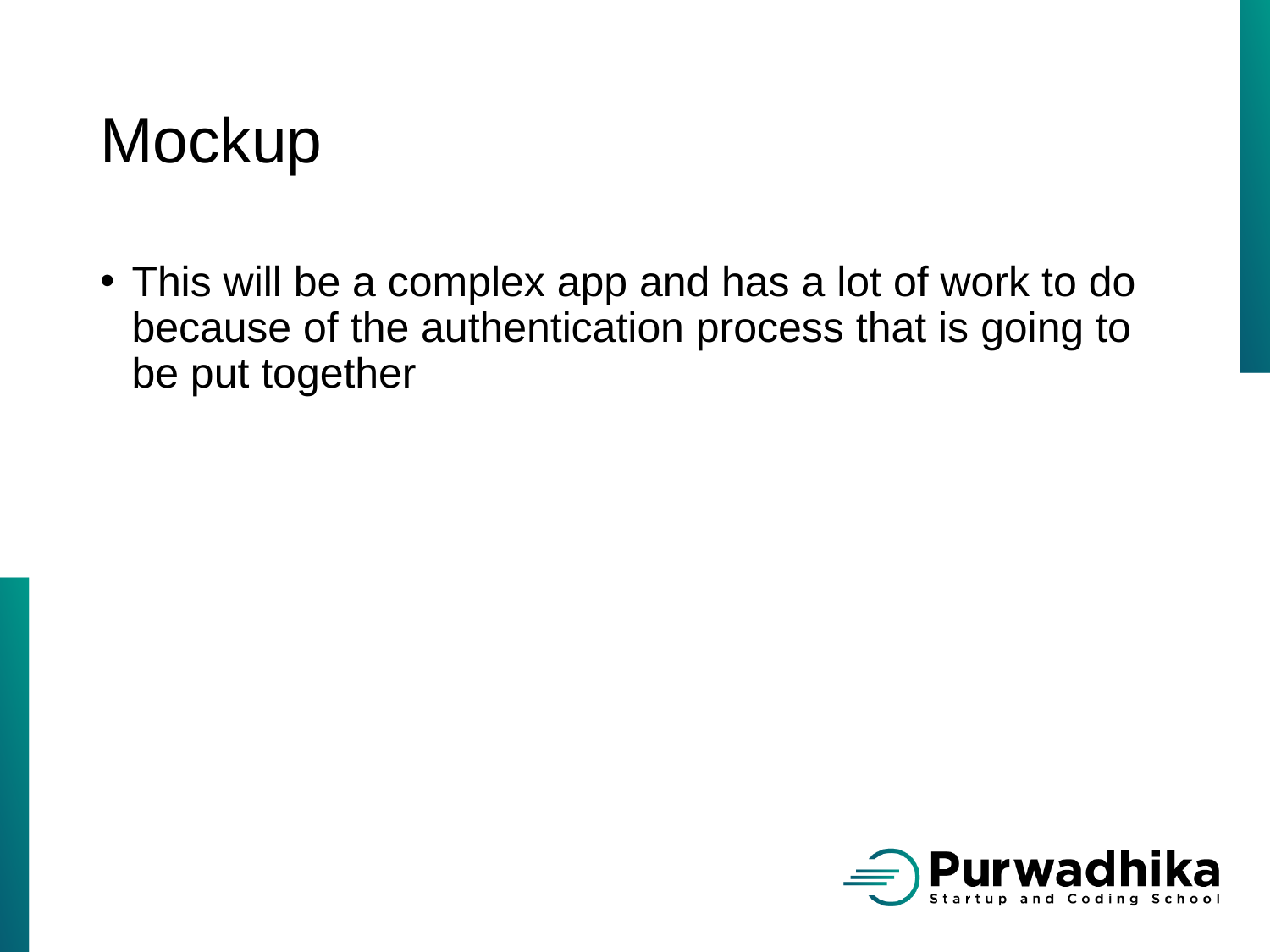

# Mockup
This will be a complex app and has a lot of work to do because of the authentication process that is going to be put together